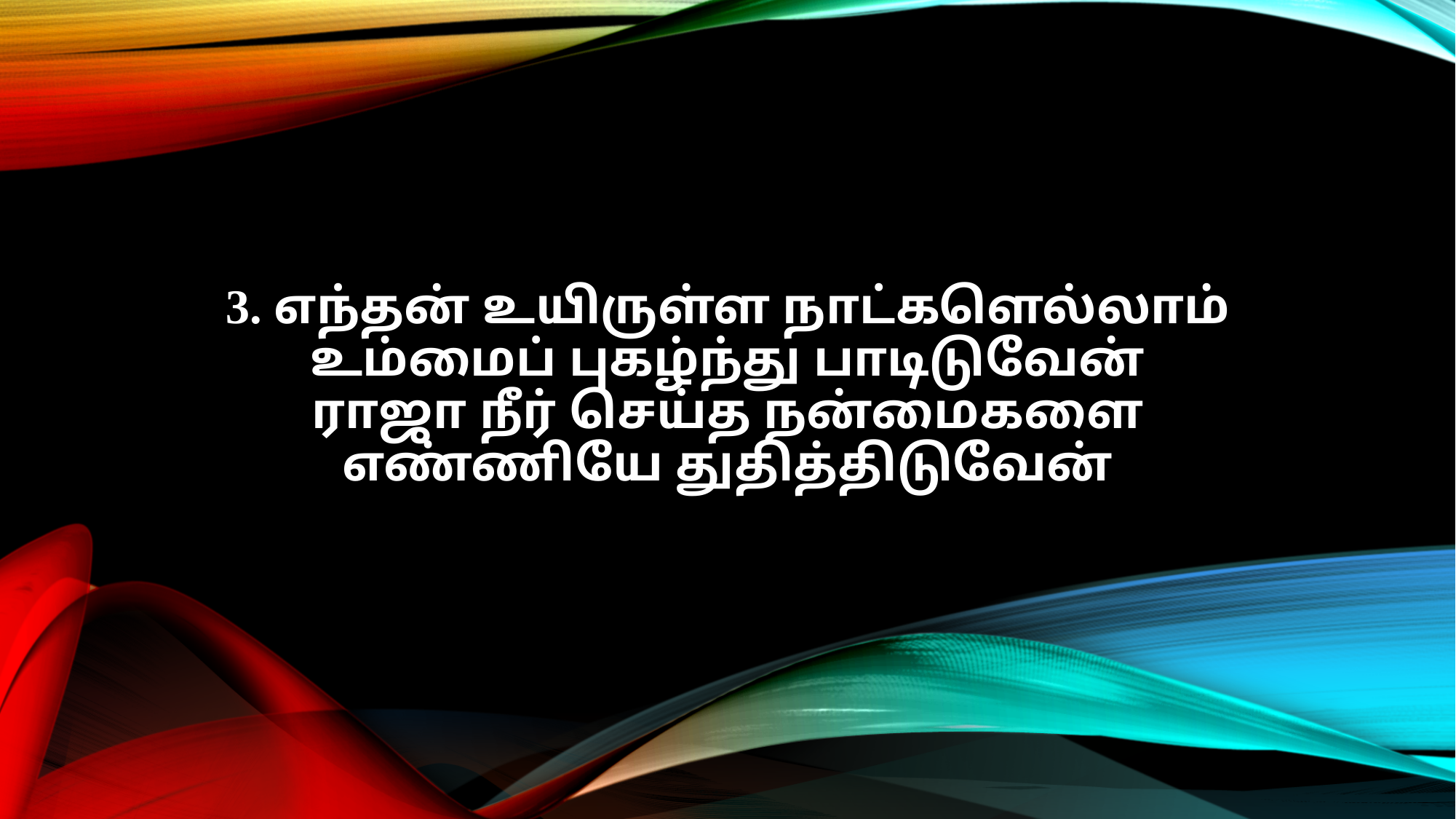

3. எந்தன் உயிருள்ள நாட்களெல்லாம்
உம்மைப் புகழ்ந்து பாடிடுவேன்
ராஜா நீர் செய்த நன்மைகளை
எண்ணியே துதித்திடுவேன்